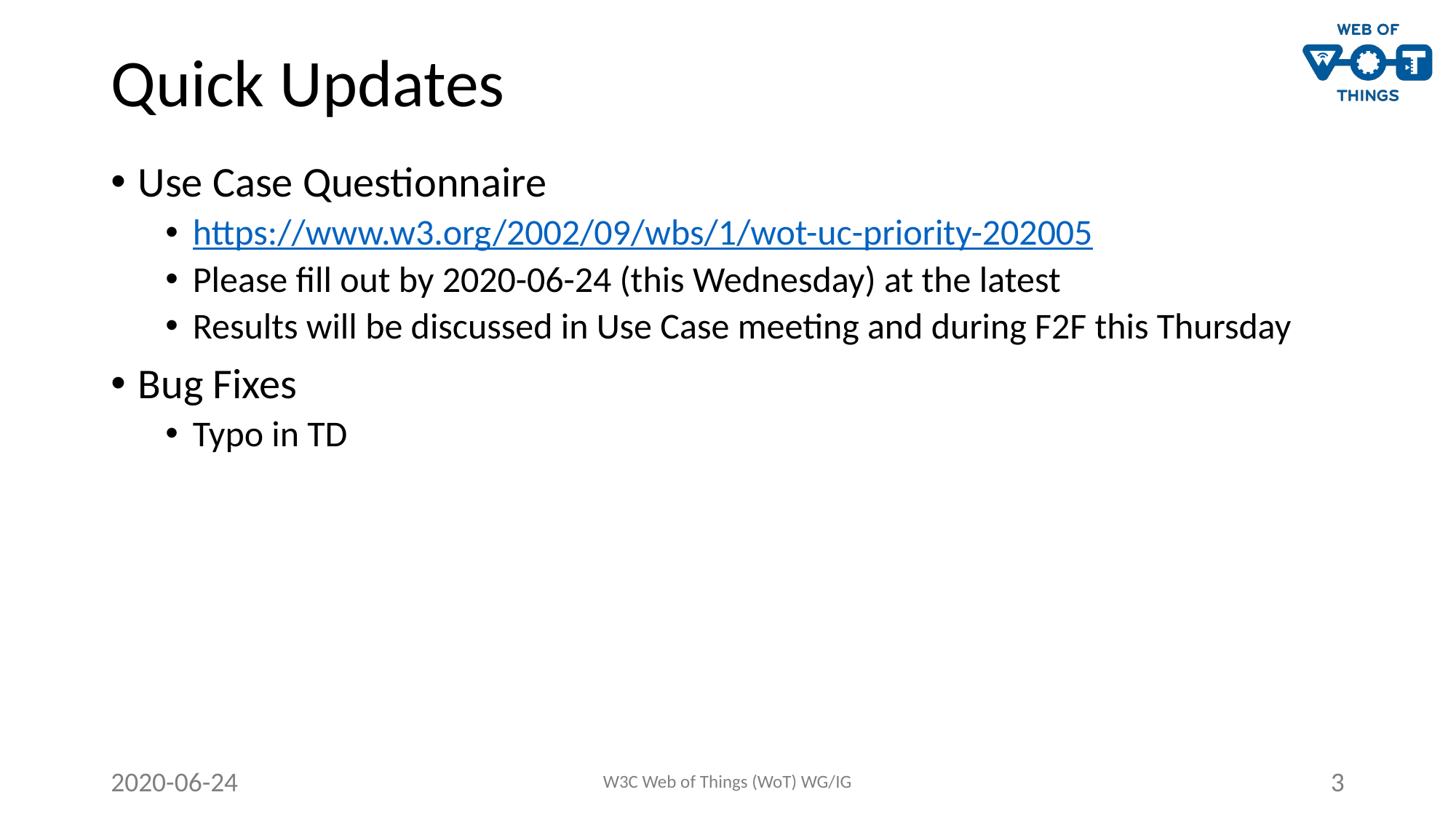

# Quick Updates
Use Case Questionnaire
https://www.w3.org/2002/09/wbs/1/wot-uc-priority-202005
Please fill out by 2020-06-24 (this Wednesday) at the latest
Results will be discussed in Use Case meeting and during F2F this Thursday
Bug Fixes
Typo in TD
2020-06-24
W3C Web of Things (WoT) WG/IG
3